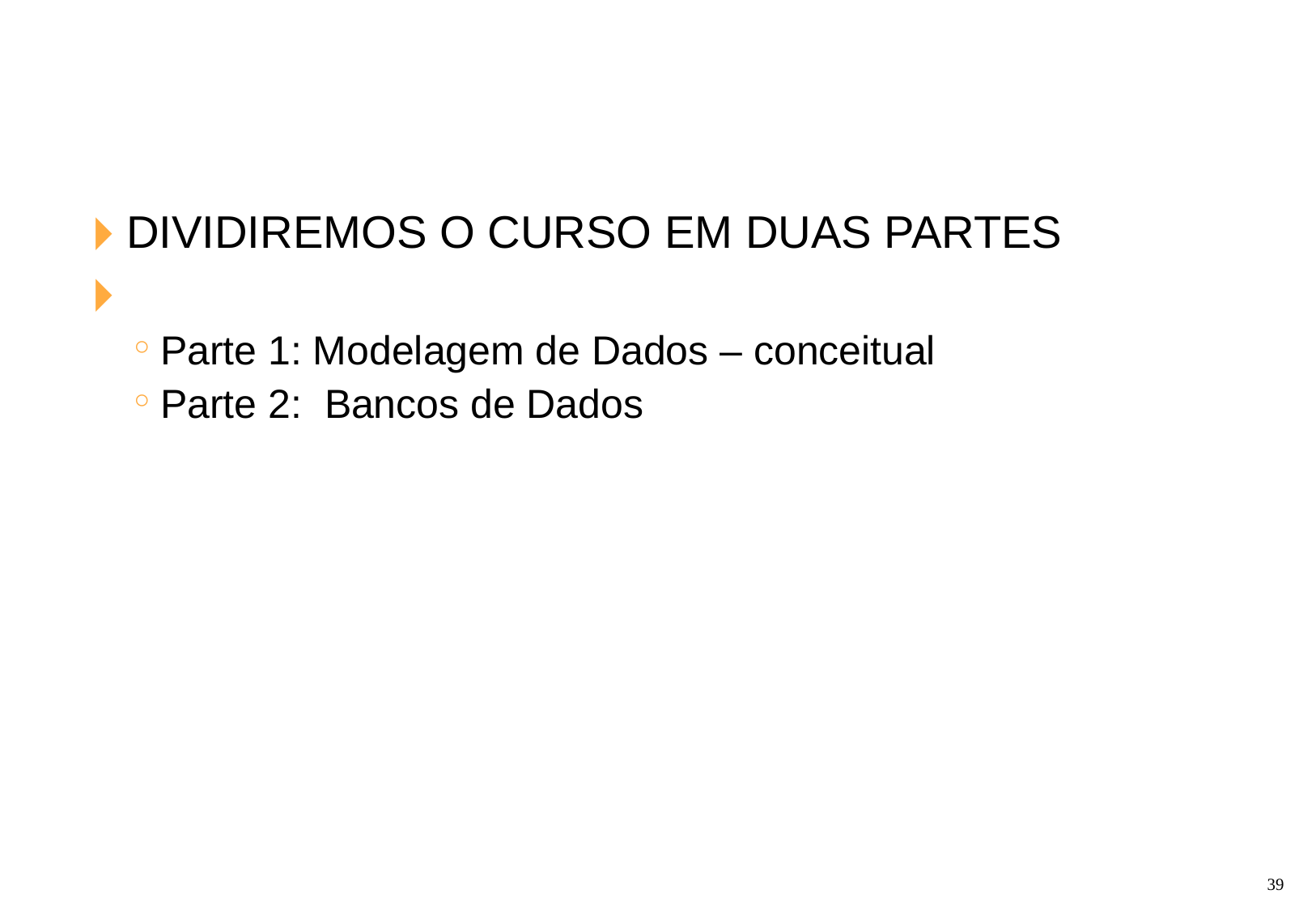

#
DIVIDIREMOS O CURSO EM DUAS PARTES

Parte 1: Modelagem de Dados – conceitual
Parte 2:  Bancos de Dados
39